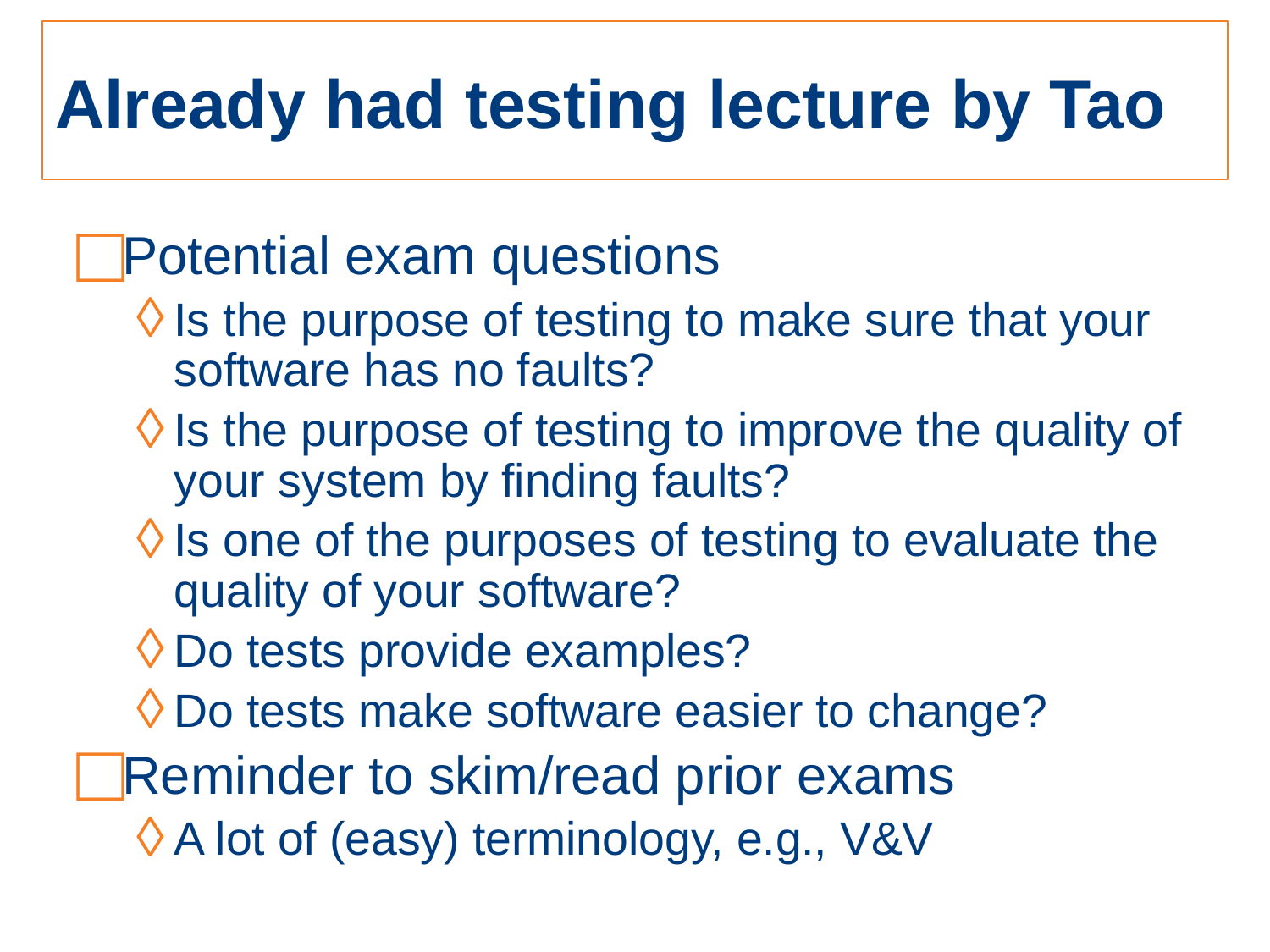

# Already had testing lecture by Tao
Potential exam questions
Is the purpose of testing to make sure that your software has no faults?
Is the purpose of testing to improve the quality of your system by finding faults?
Is one of the purposes of testing to evaluate the quality of your software?
Do tests provide examples?
Do tests make software easier to change?
Reminder to skim/read prior exams
A lot of (easy) terminology, e.g., V&V